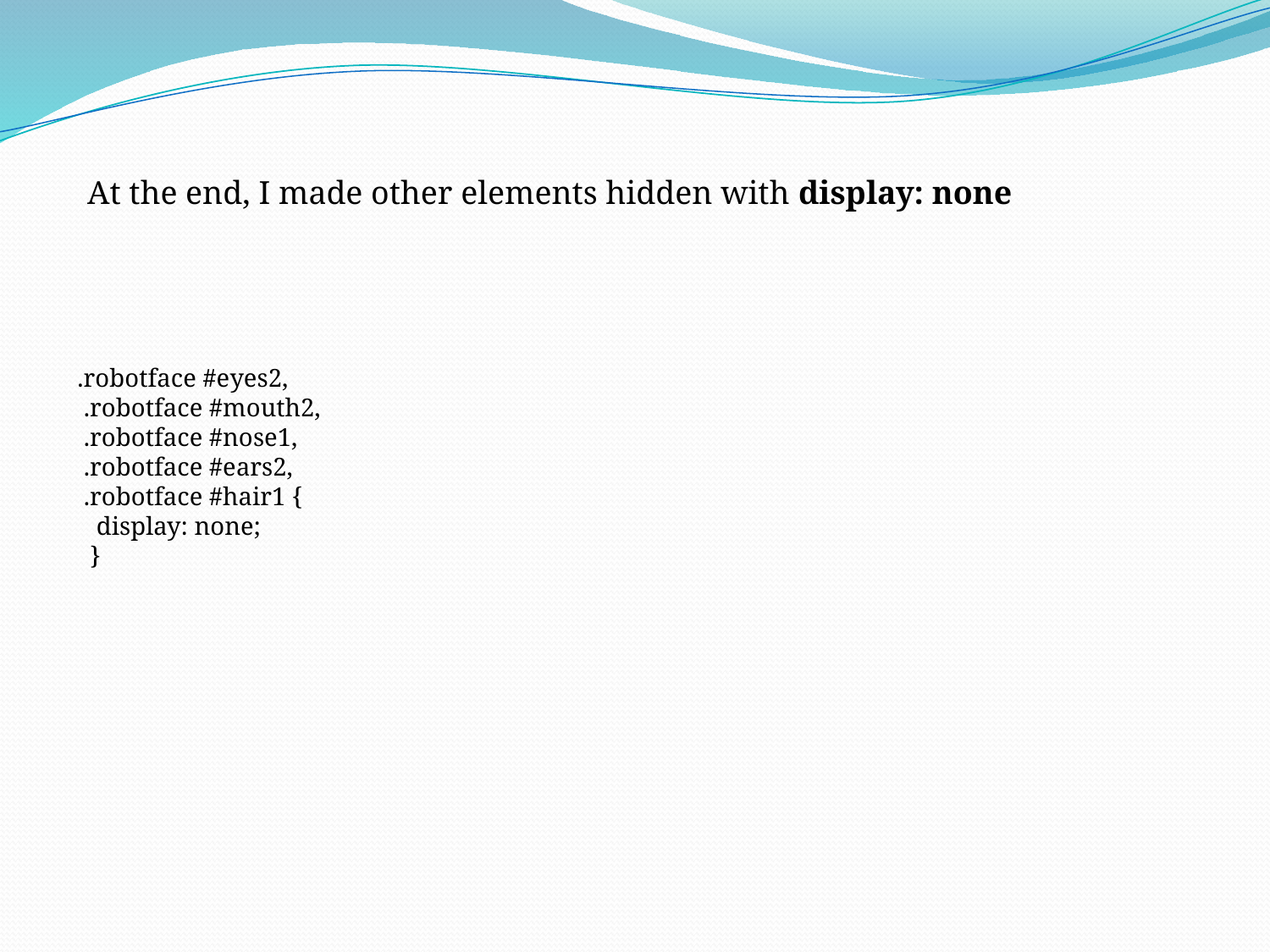

At the end, I made other elements hidden with display: none
.robotface #eyes2,
 .robotface #mouth2,
 .robotface #nose1,
 .robotface #ears2,
 .robotface #hair1 {
   display: none;
  }